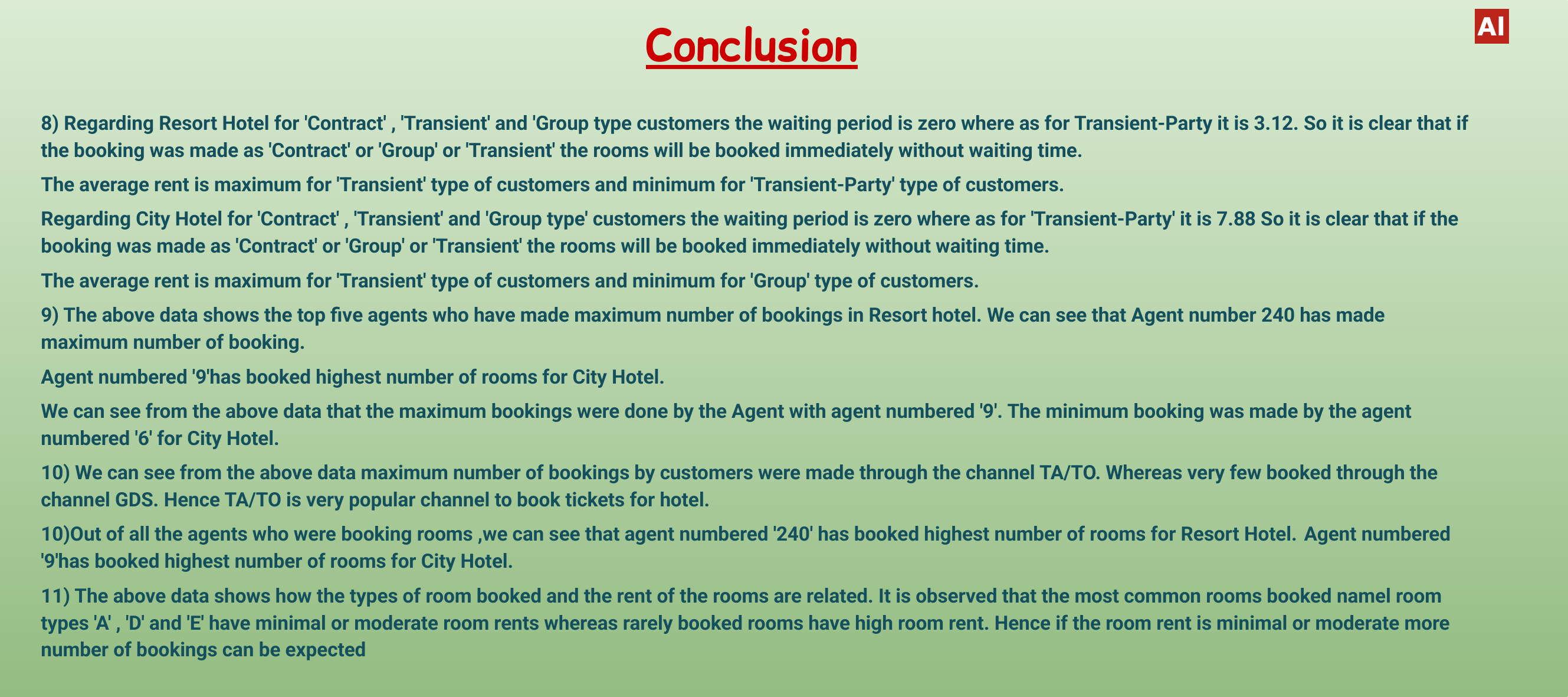

# Conclusion

8) Regarding Resort Hotel for 'Contract' , 'Transient' and 'Group type customers the waiting period is zero where as for Transient-Party it is 3.12. So it is clear that if the booking was made as 'Contract' or 'Group' or 'Transient' the rooms will be booked immediately without waiting time.
The average rent is maximum for 'Transient' type of customers and minimum for 'Transient-Party' type of customers.
Regarding City Hotel for 'Contract' , 'Transient' and 'Group type' customers the waiting period is zero where as for 'Transient-Party' it is 7.88 So it is clear that if the booking was made as 'Contract' or 'Group' or 'Transient' the rooms will be booked immediately without waiting time.
The average rent is maximum for 'Transient' type of customers and minimum for 'Group' type of customers.
9) The above data shows the top five agents who have made maximum number of bookings in Resort hotel. We can see that Agent number 240 has made maximum number of booking.
Agent numbered '9'has booked highest number of rooms for City Hotel.
We can see from the above data that the maximum bookings were done by the Agent with agent numbered '9'. The minimum booking was made by the agent numbered '6' for City Hotel.
10) We can see from the above data maximum number of bookings by customers were made through the channel TA/TO. Whereas very few booked through the channel GDS. Hence TA/TO is very popular channel to book tickets for hotel.
10)Out of all the agents who were booking rooms ,we can see that agent numbered '240' has booked highest number of rooms for Resort Hotel. Agent numbered '9'has booked highest number of rooms for City Hotel.
11) The above data shows how the types of room booked and the rent of the rooms are related. It is observed that the most common rooms booked namel room types 'A' , 'D' and 'E' have minimal or moderate room rents whereas rarely booked rooms have high room rent. Hence if the room rent is minimal or moderate more number of bookings can be expected